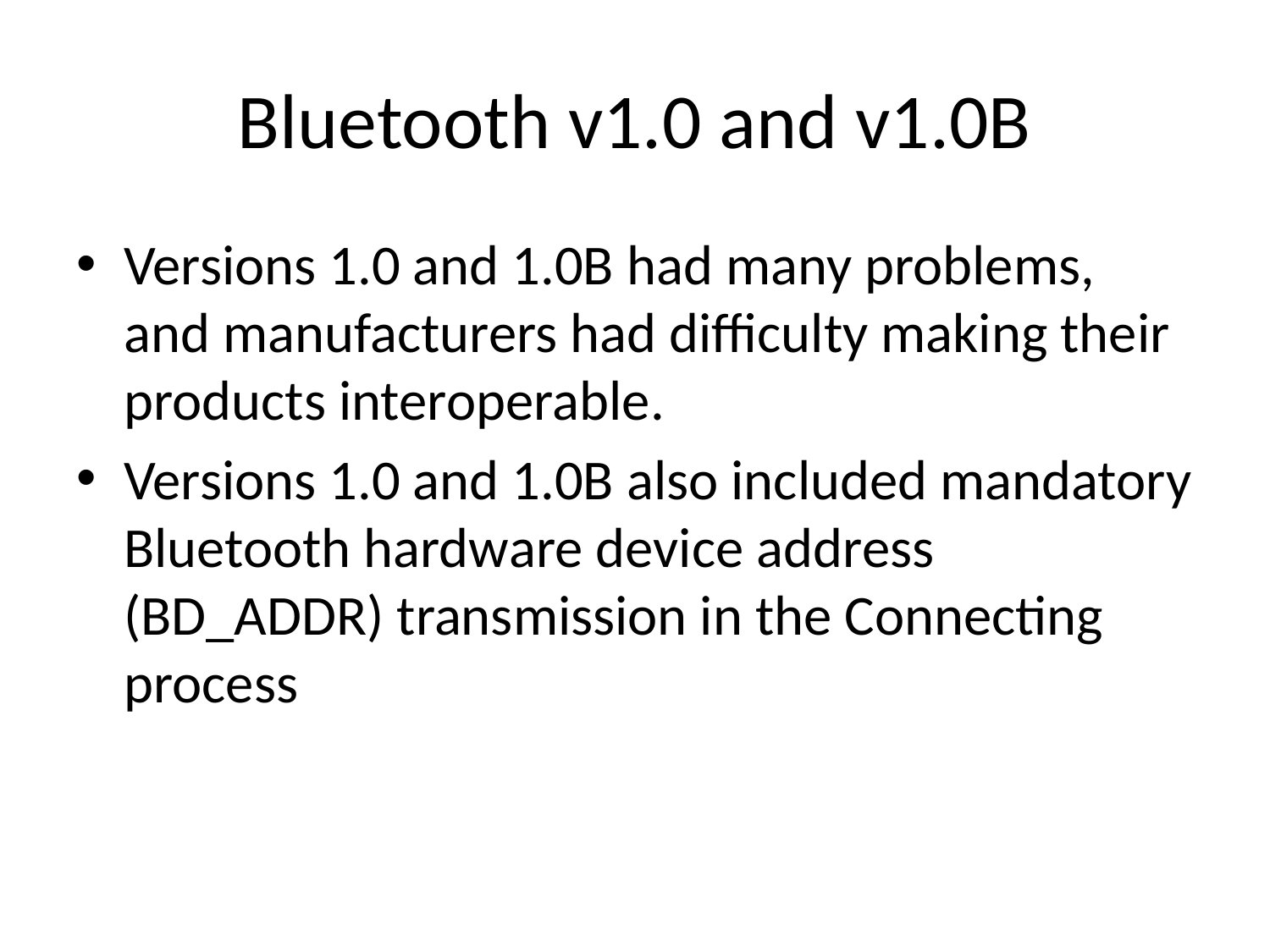

# Bluetooth v1.0 and v1.0B
Versions 1.0 and 1.0B had many problems, and manufacturers had difficulty making their products interoperable.
Versions 1.0 and 1.0B also included mandatory Bluetooth hardware device address (BD_ADDR) transmission in the Connecting process